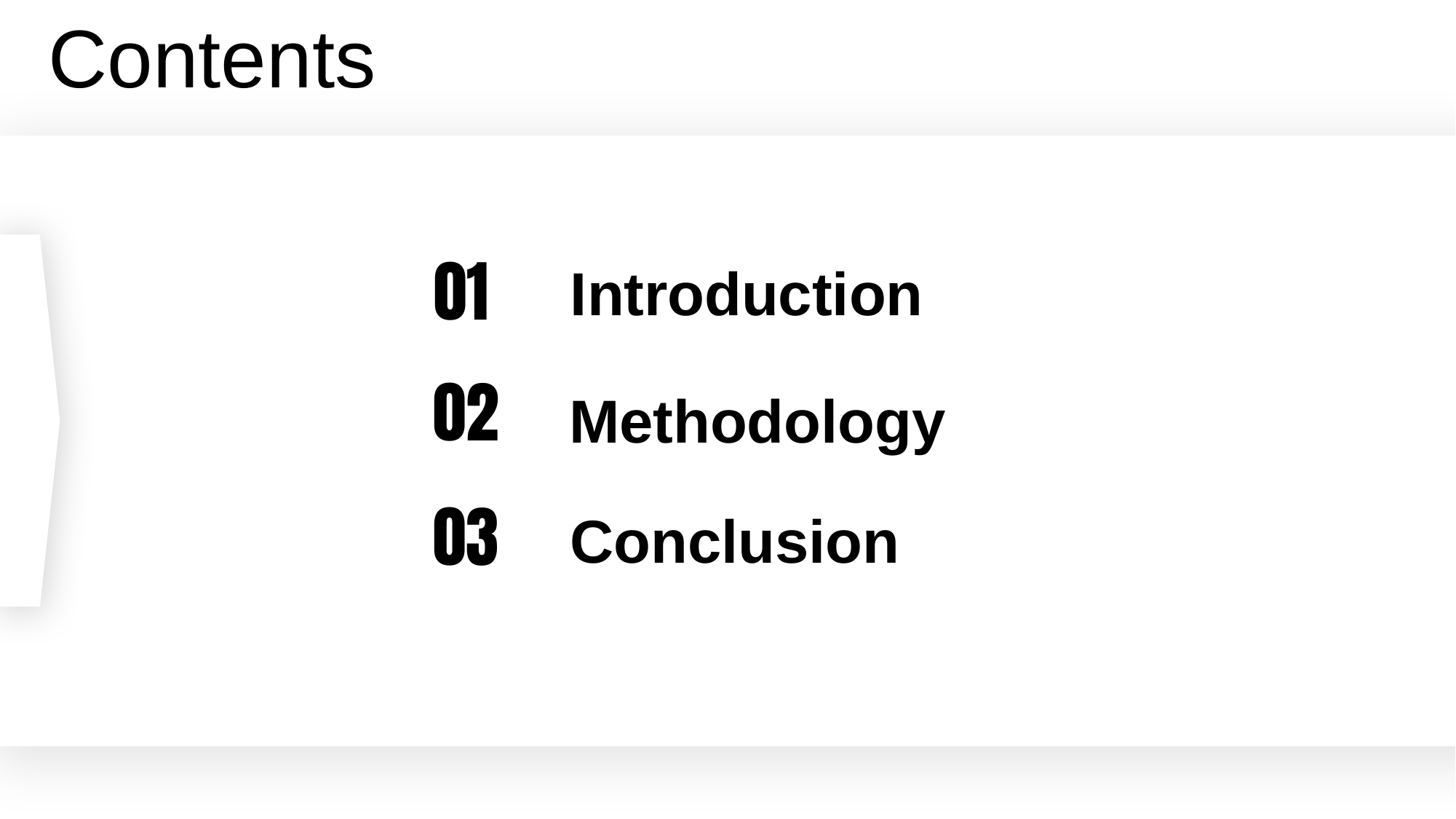

Contents

01
Introduction
02
Methodology
03
Conclusion